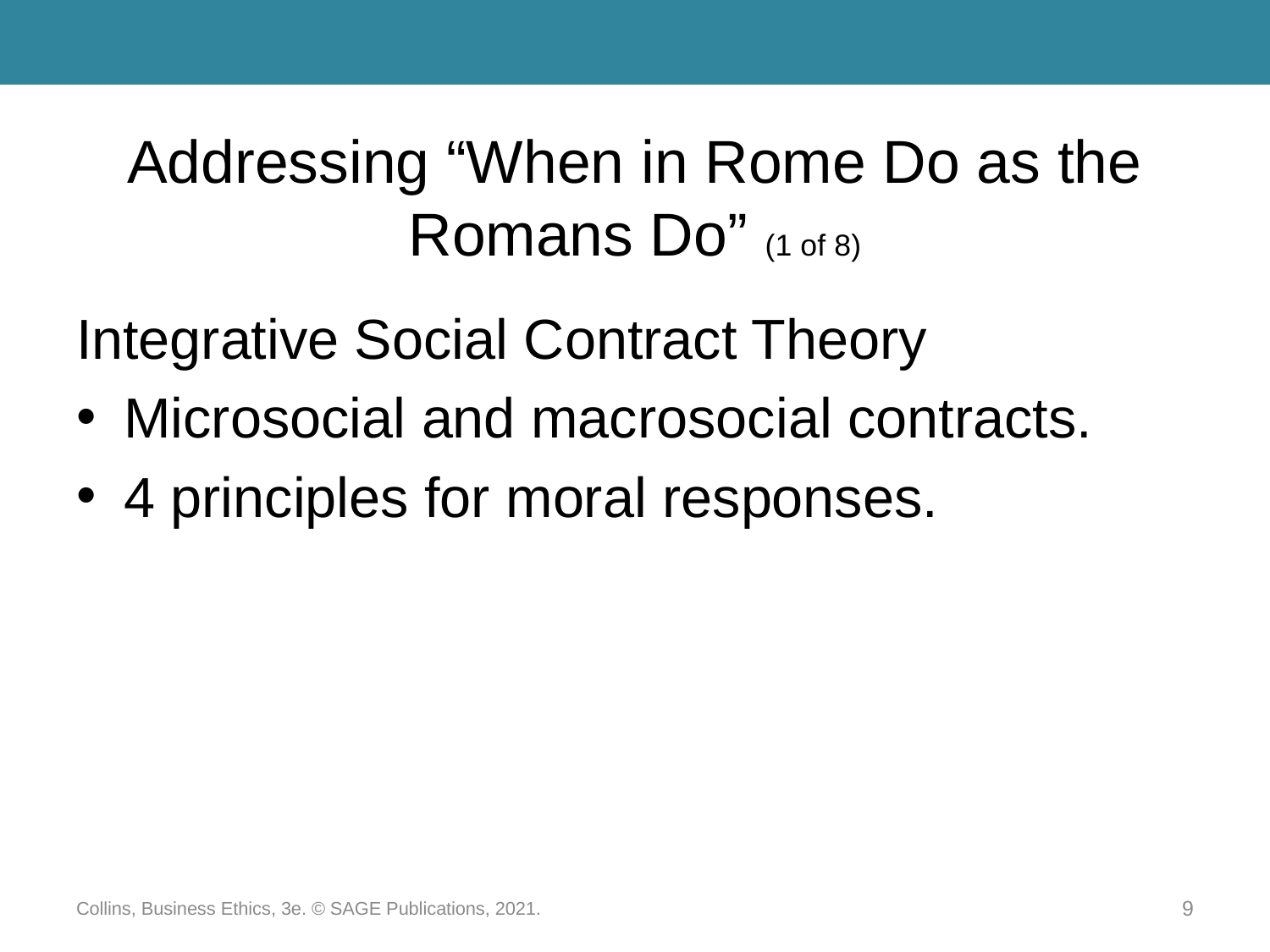

# Addressing “When in Rome Do as the Romans Do” (1 of 8)
Integrative Social Contract Theory
Microsocial and macrosocial contracts.
4 principles for moral responses.
Collins, Business Ethics, 3e. © SAGE Publications, 2021.
9